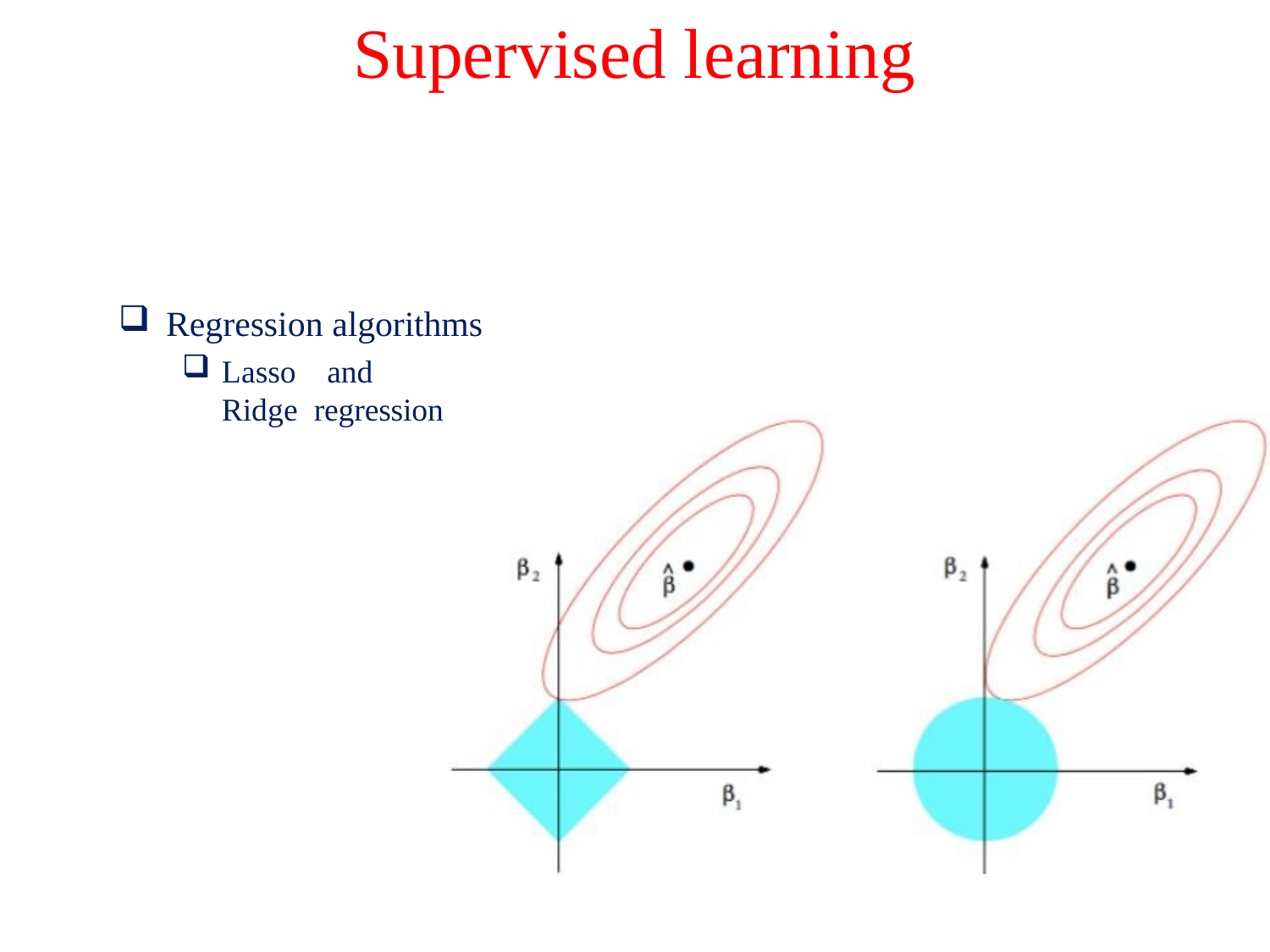

# Supervised learning
Regression algorithms
Lasso	and	Ridge  regression